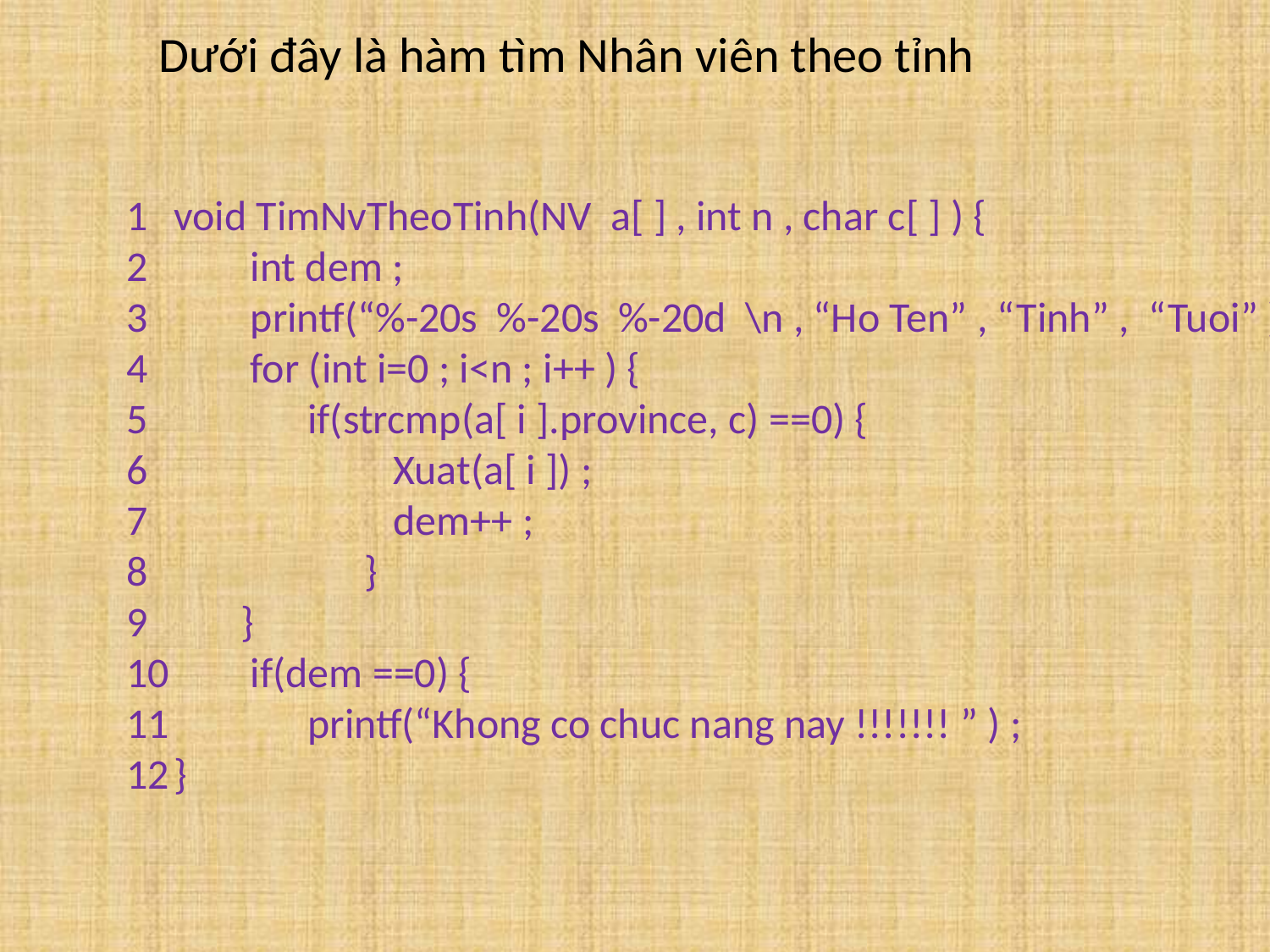

Dưới đây là hàm tìm Nhân viên theo tỉnh

void TimNvTheoTinh(NV  a[ ] , int n , char c[ ] ) {
        int dem ;
        printf(“%-20s  %-20s  %-20d  \n , “Ho Ten” , “Tinh” ,  “Tuoi” ) ;
        for (int i=0 ; i<n ; i++ ) {
              if(strcmp(a[ i ].province, c) ==0) {
                       Xuat(a[ i ]) ;
                       dem++ ;
                    }
       }
        if(dem ==0) {
              printf(“Khong co chuc nang nay !!!!!!! ” ) ;
}